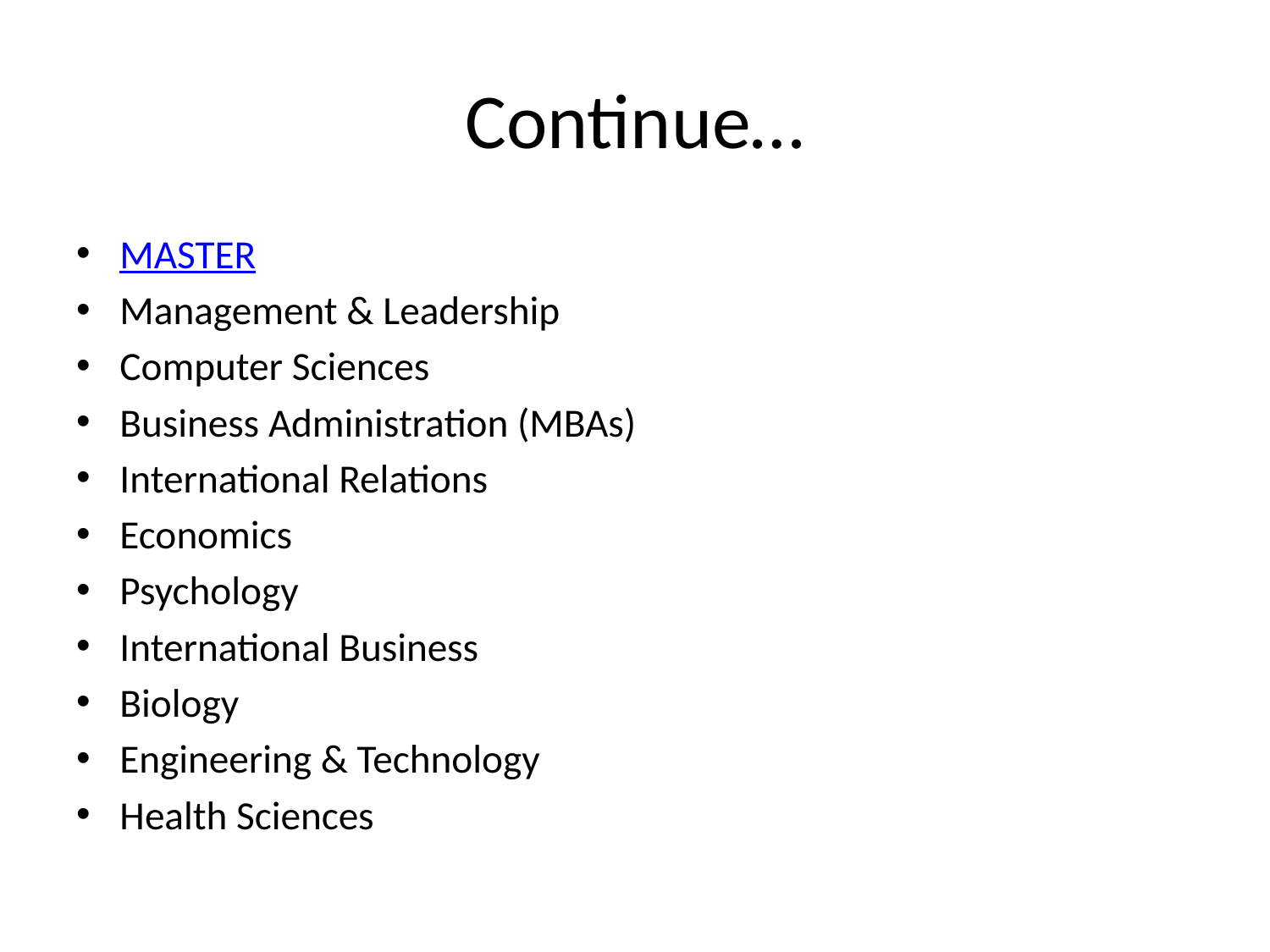

# Continue…
MASTER
Management & Leadership
Computer Sciences
Business Administration (MBAs)
International Relations
Economics
Psychology
International Business
Biology
Engineering & Technology
Health Sciences